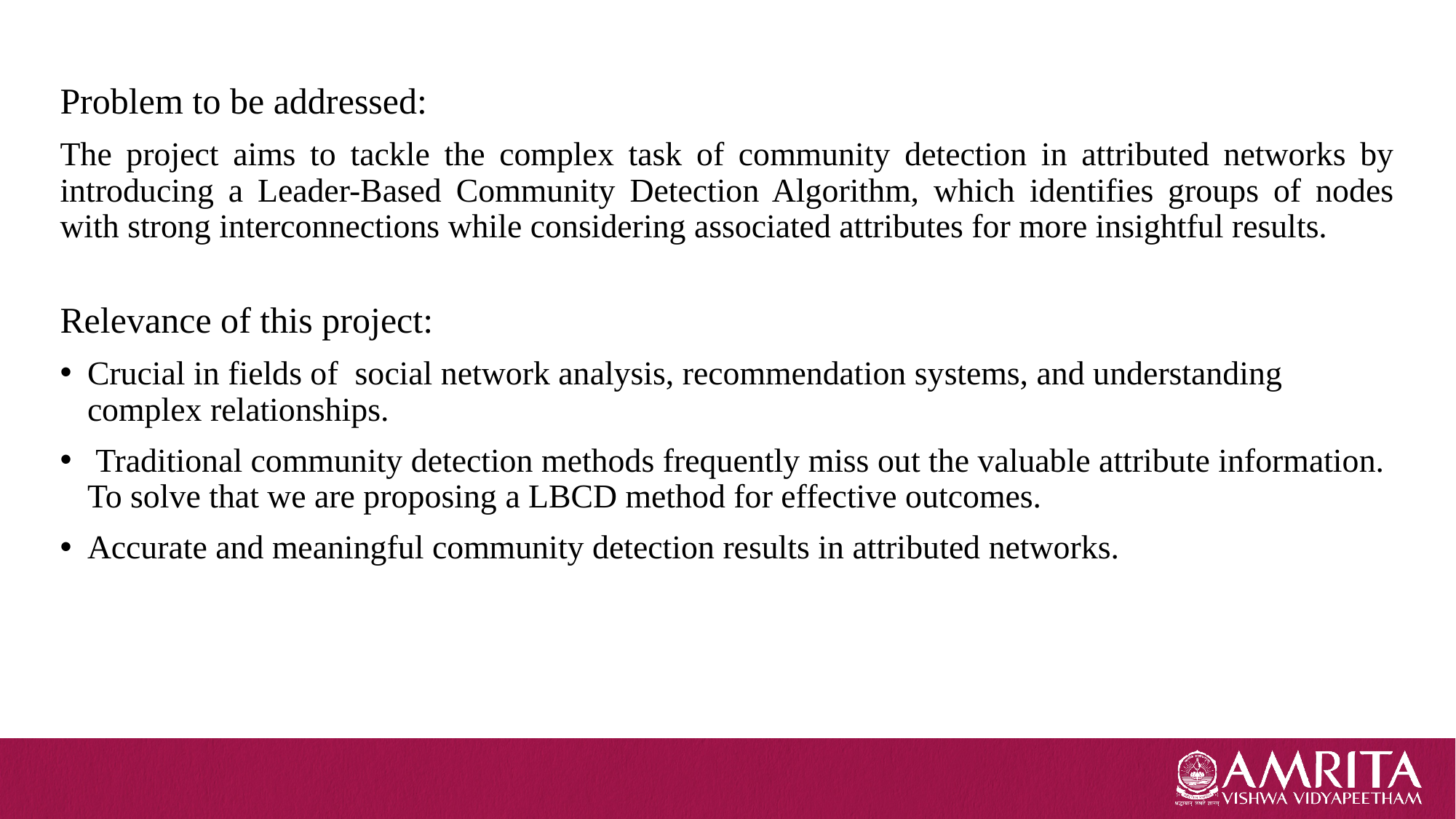

Problem to be addressed:
The project aims to tackle the complex task of community detection in attributed networks by introducing a Leader-Based Community Detection Algorithm, which identifies groups of nodes with strong interconnections while considering associated attributes for more insightful results.

Relevance of this project:
Crucial in fields of  social network analysis, recommendation systems, and understanding complex relationships.
 Traditional community detection methods frequently miss out the valuable attribute information. To solve that we are proposing a LBCD method for effective outcomes.
Accurate and meaningful community detection results in attributed networks.